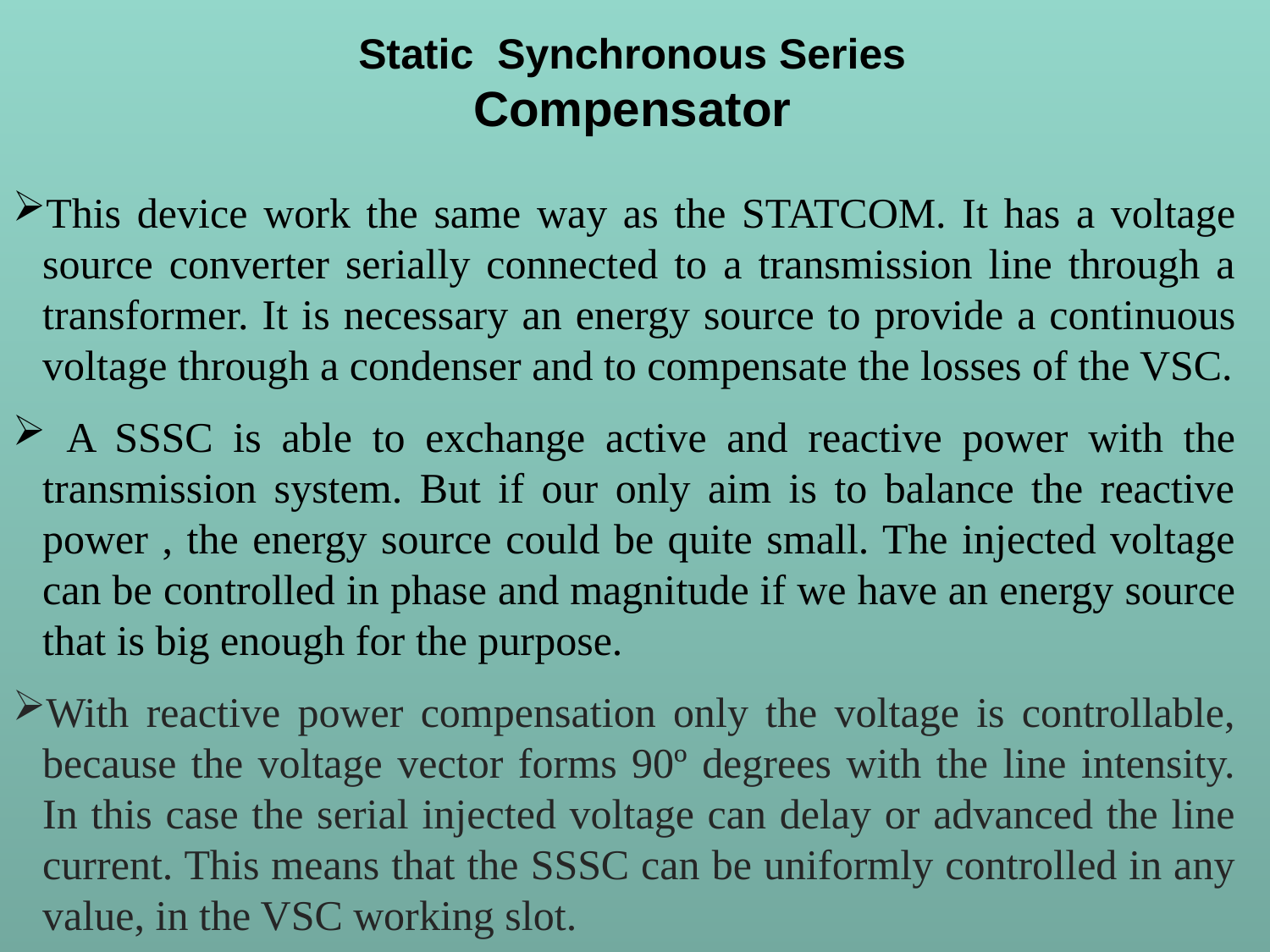

Static  Synchronous Series Compensator
This device work the same way as the STATCOM. It has a voltage source converter serially connected to a transmission line through a transformer. It is necessary an energy source to provide a continuous voltage through a condenser and to compensate the losses of the VSC.
 A SSSC is able to exchange active and reactive power with the transmission system. But if our only aim is to balance the reactive power , the energy source could be quite small. The injected voltage can be controlled in phase and magnitude if we have an energy source that is big enough for the purpose.
With reactive power compensation only the voltage is controllable, because the voltage vector forms 90º degrees with the line intensity. In this case the serial injected voltage can delay or advanced the line current. This means that the SSSC can be uniformly controlled in any value, in the VSC working slot.